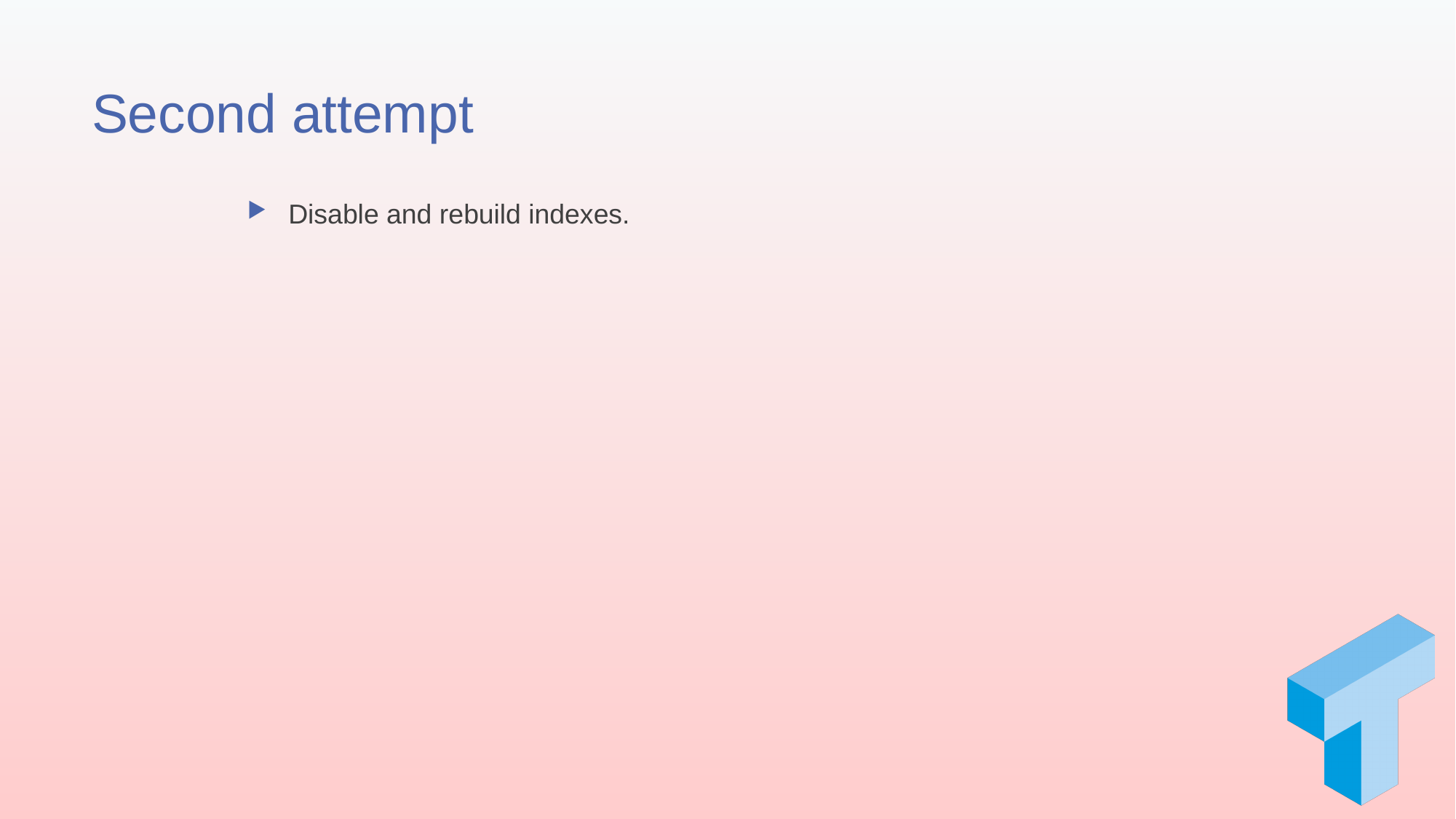

# Second attempt
Disable and rebuild indexes.